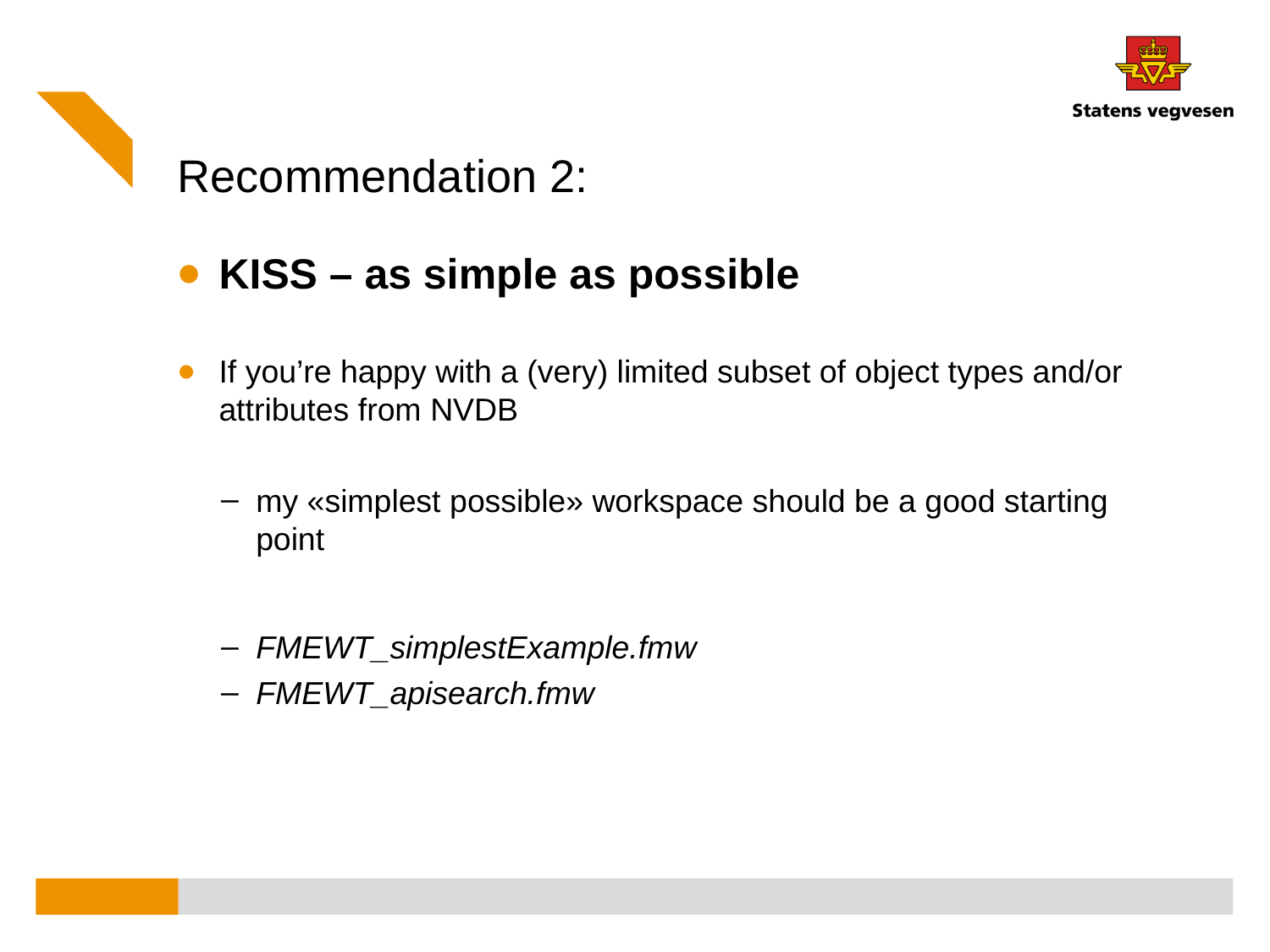

# Recommendation 2:
KISS – as simple as possible

If you’re happy with a (very) limited subset of object types and/or attributes from NVDB

my «simplest possible» workspace should be a good starting point

FMEWT_simplestExample.fmw
FMEWT_apisearch.fmw